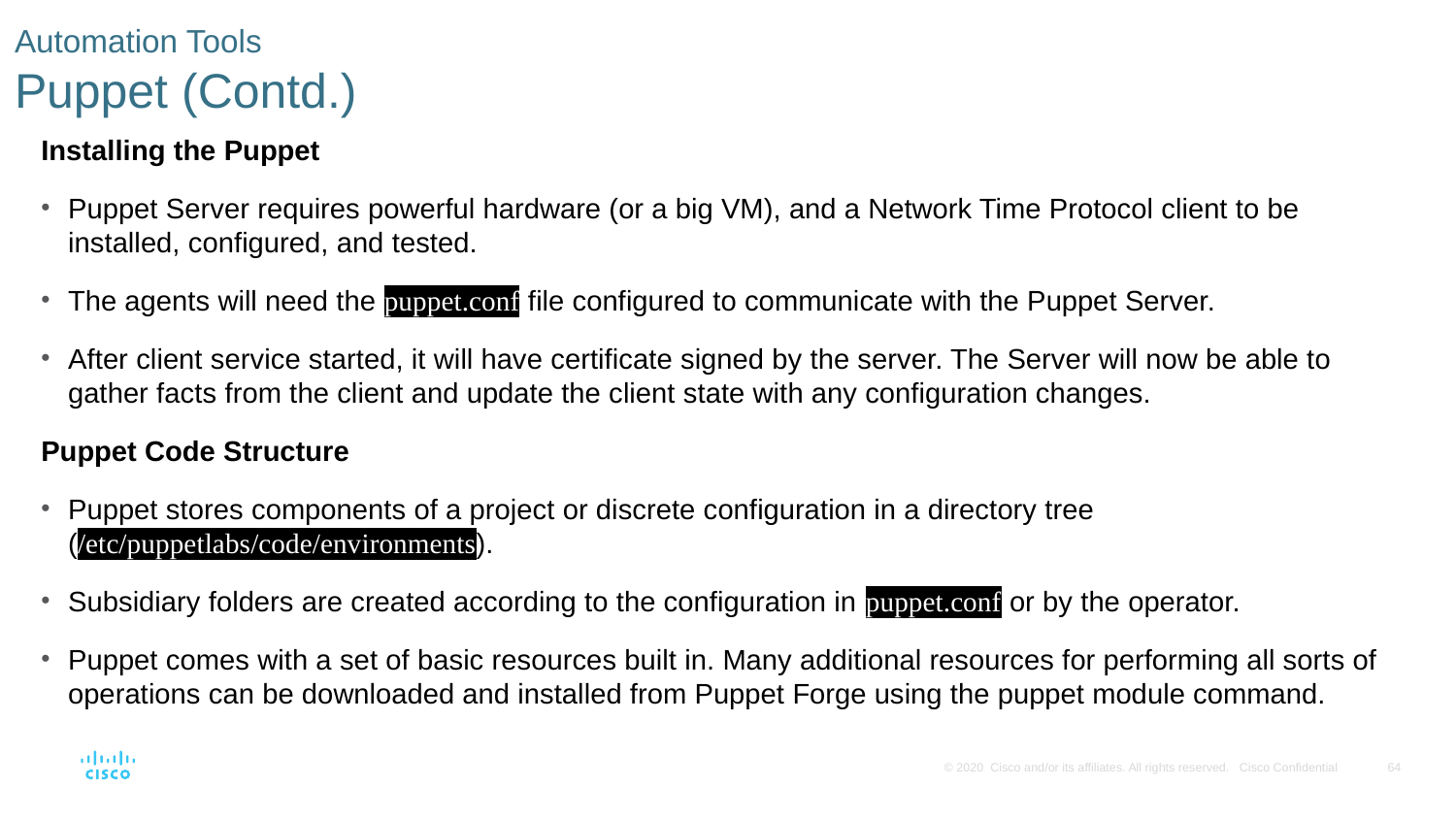

# Automation Tools Puppet (Contd.)
Installing the Puppet
Puppet Server requires powerful hardware (or a big VM), and a Network Time Protocol client to be installed, configured, and tested.
The agents will need the puppet.conf file configured to communicate with the Puppet Server.
After client service started, it will have certificate signed by the server. The Server will now be able to gather facts from the client and update the client state with any configuration changes.
Puppet Code Structure
Puppet stores components of a project or discrete configuration in a directory tree (/etc/puppetlabs/code/environments).
Subsidiary folders are created according to the configuration in puppet.conf or by the operator.
Puppet comes with a set of basic resources built in. Many additional resources for performing all sorts of operations can be downloaded and installed from Puppet Forge using the puppet module command.